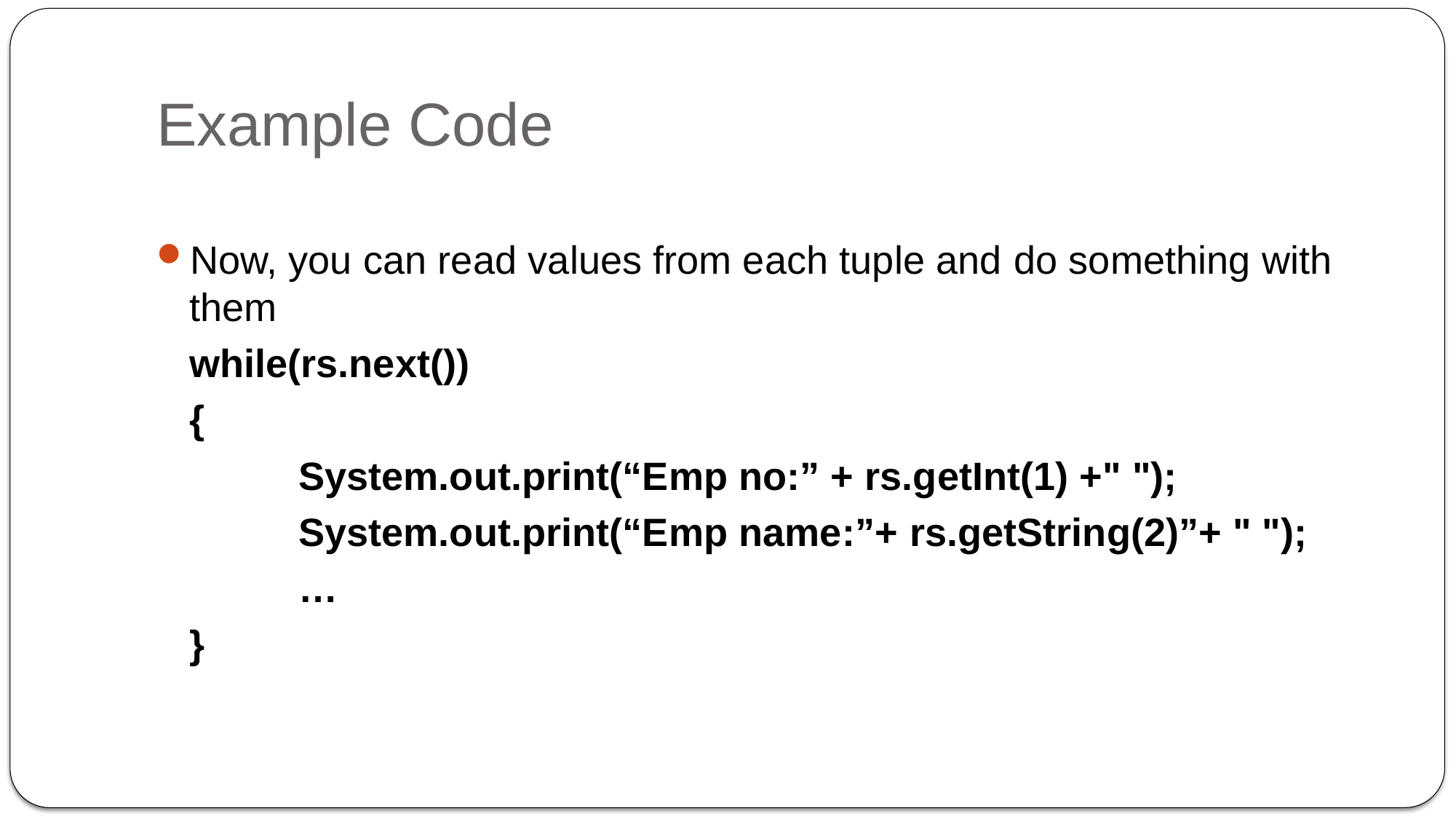

# Example Code

Now, you can read values from each tuple and do something with them
	while(rs.next())
	{
		System.out.print(“Emp no:” + rs.getInt(1) +" ");
		System.out.print(“Emp name:”+ rs.getString(2)”+ " ");
		…
	}